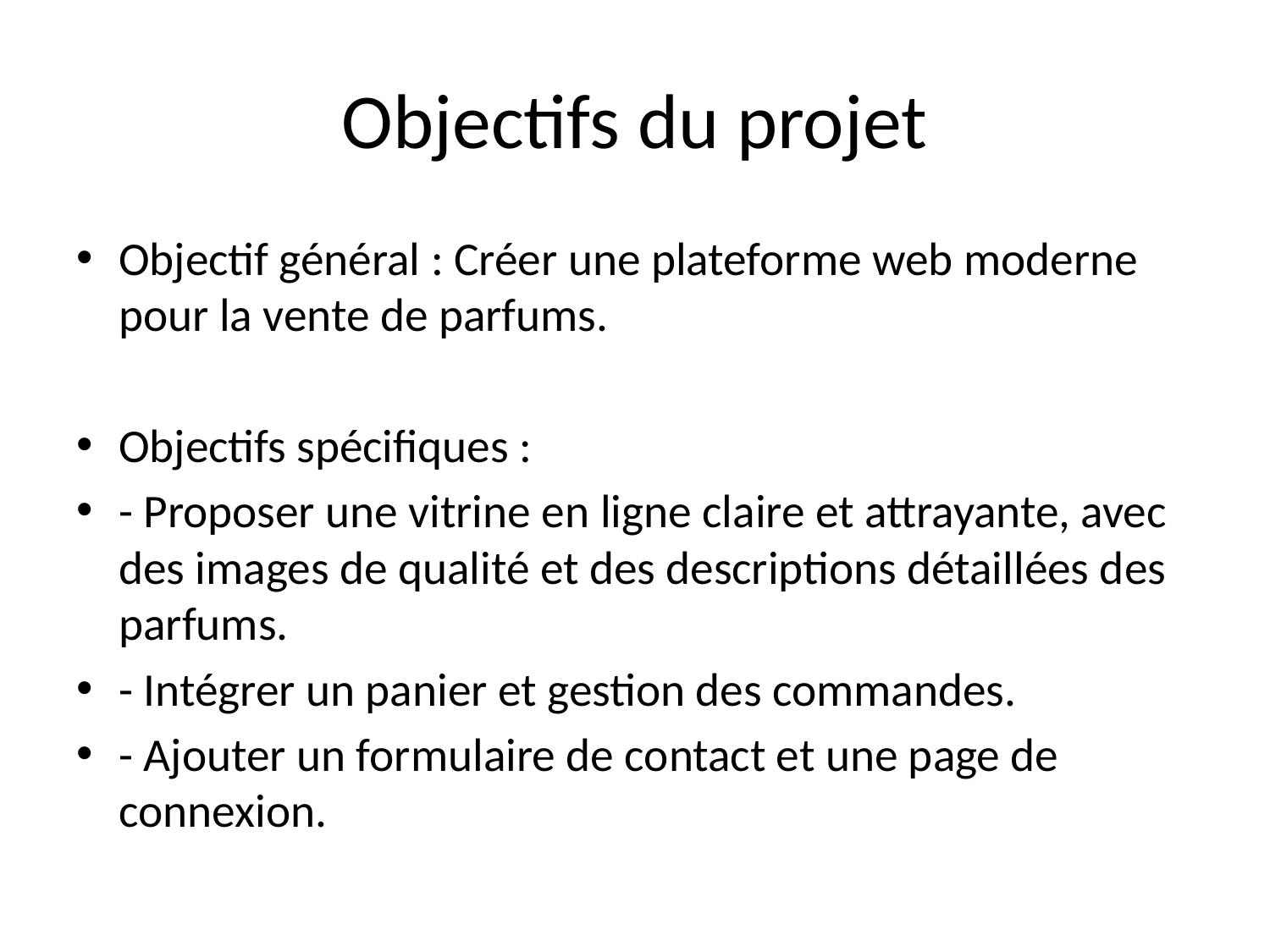

# Objectifs du projet
Objectif général : Créer une plateforme web moderne pour la vente de parfums.

Objectifs spécifiques :
- Proposer une vitrine en ligne claire et attrayante, avec des images de qualité et des descriptions détaillées des parfums.
- Intégrer un panier et gestion des commandes.
- Ajouter un formulaire de contact et une page de connexion.